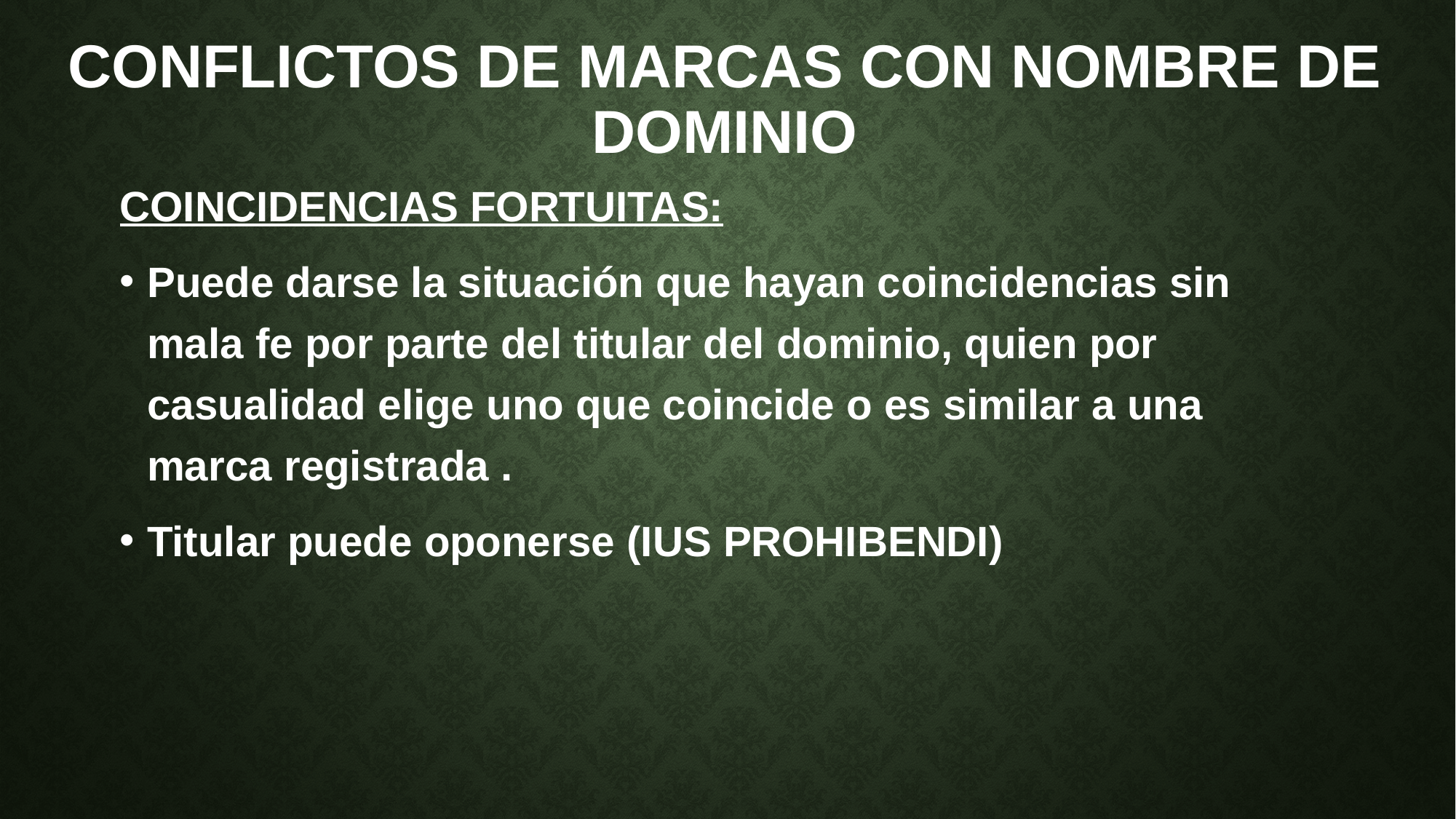

# CONFLICTOS DE MARCAS CON NOMBRE DE DOMINIO
COINCIDENCIAS FORTUITAS:
Puede darse la situación que hayan coincidencias sin mala fe por parte del titular del dominio, quien por casualidad elige uno que coincide o es similar a una marca registrada .
Titular puede oponerse (IUS PROHIBENDI)